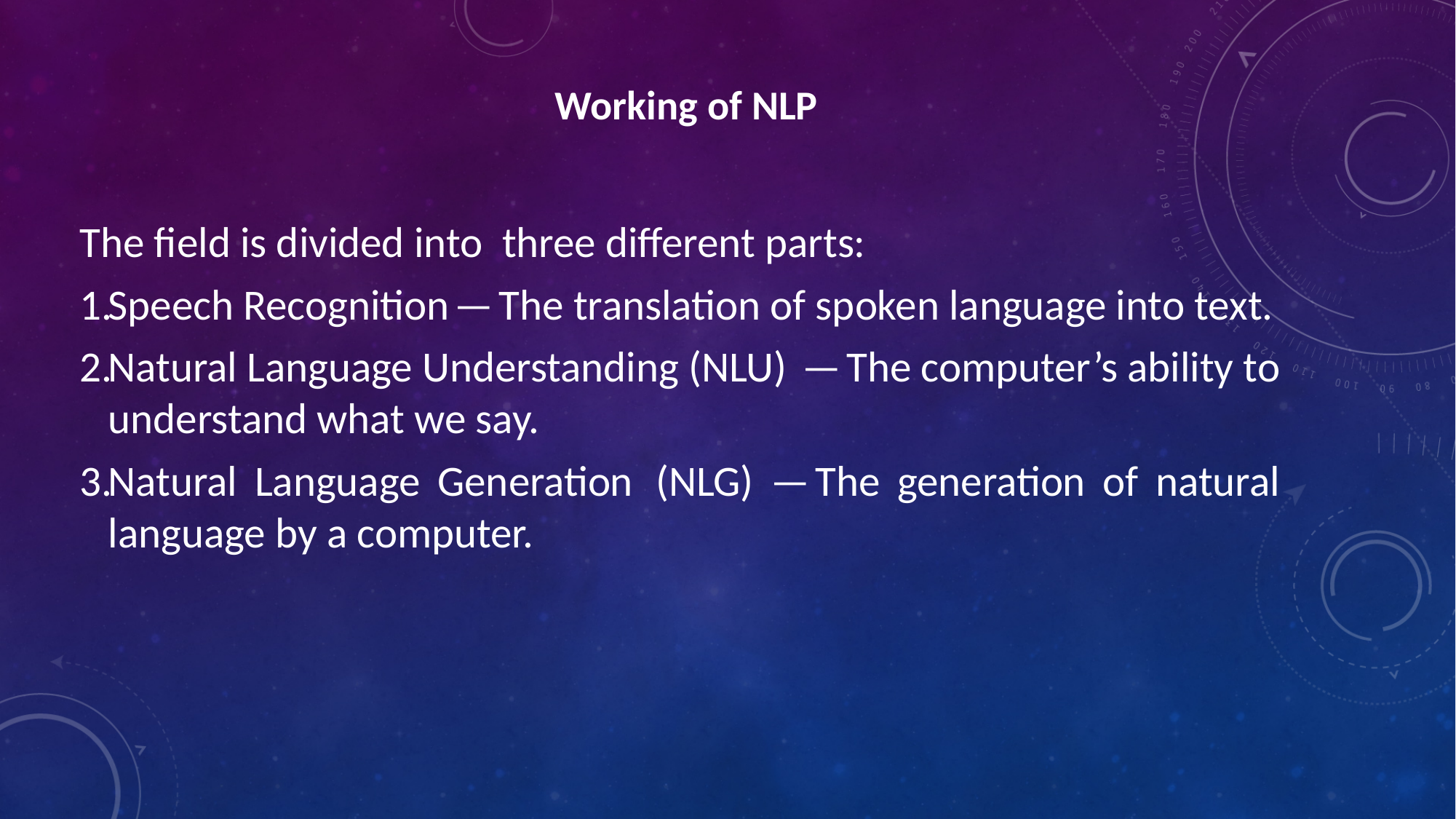

# Working of NLP
The field is divided into  three different parts:
Speech Recognition — The translation of spoken language into text.
Natural Language Understanding (NLU)  — The computer’s ability to understand what we say.
Natural Language Generation  (NLG) — The generation of natural language by a computer.